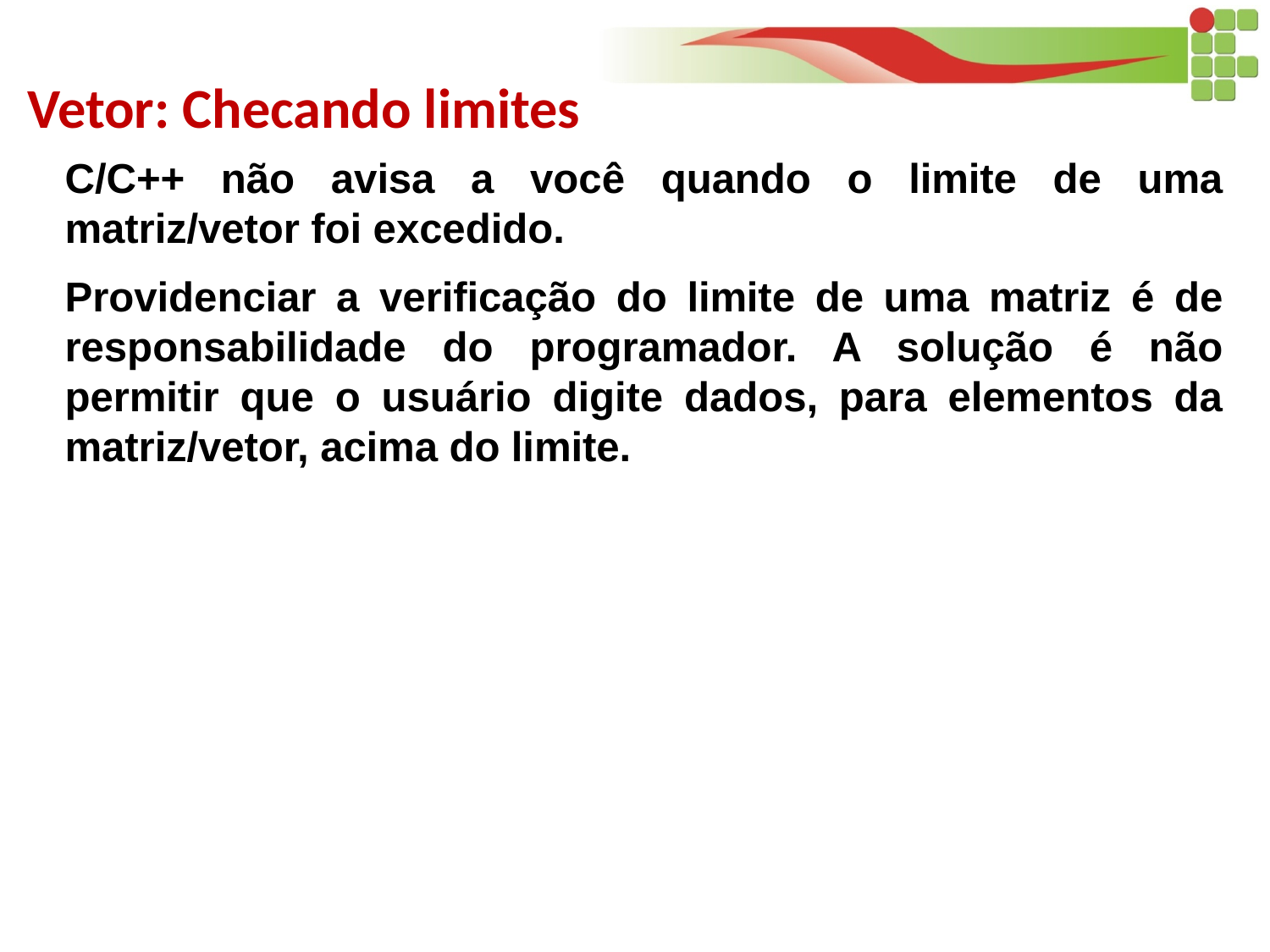

Vetor: Checando limites
C/C++ não avisa a você quando o limite de uma matriz/vetor foi excedido.
Providenciar a verificação do limite de uma matriz é de responsabilidade do programador. A solução é não permitir que o usuário digite dados, para elementos da matriz/vetor, acima do limite.